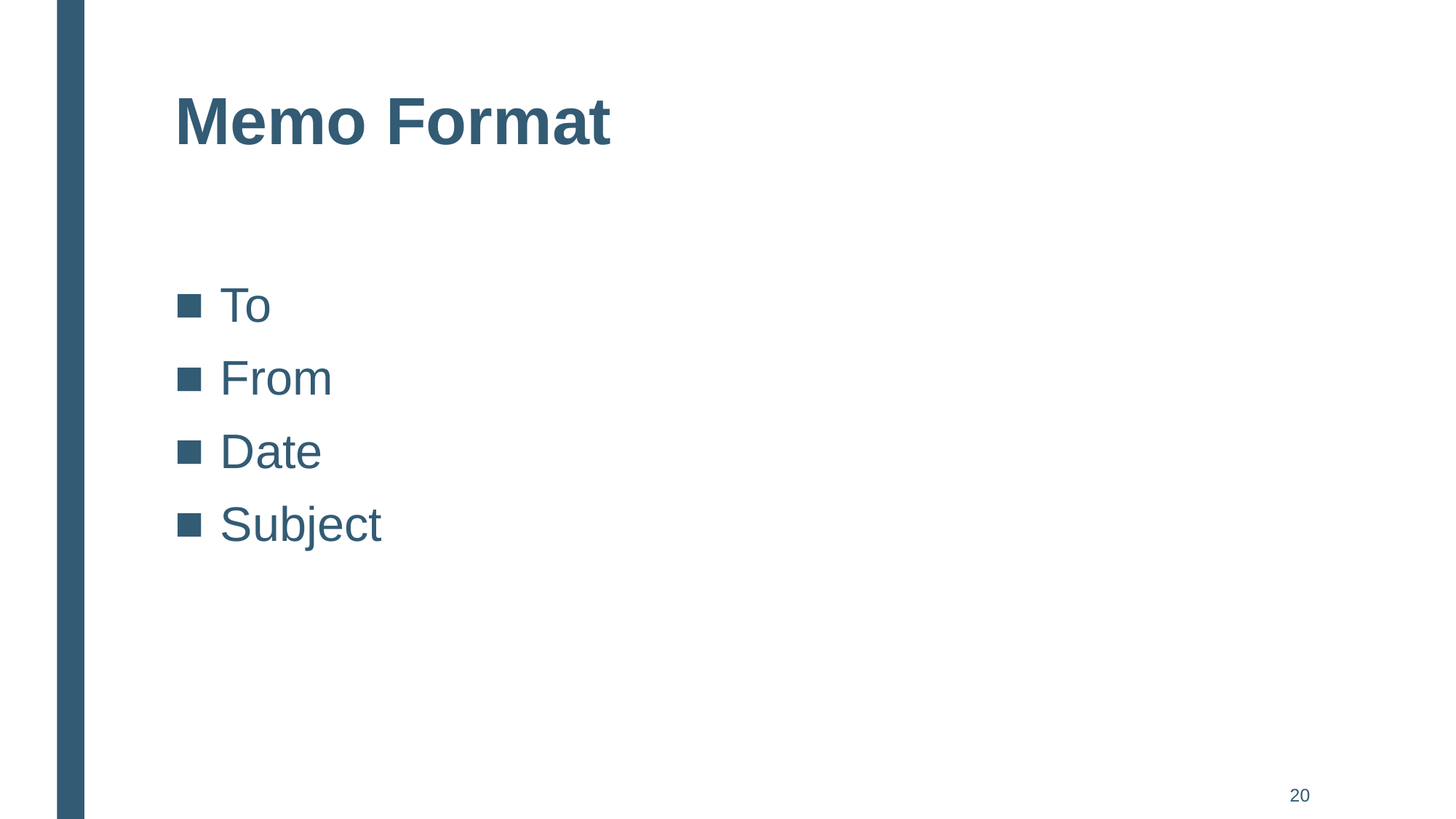

# Memo Format
To
From
Date
Subject
20